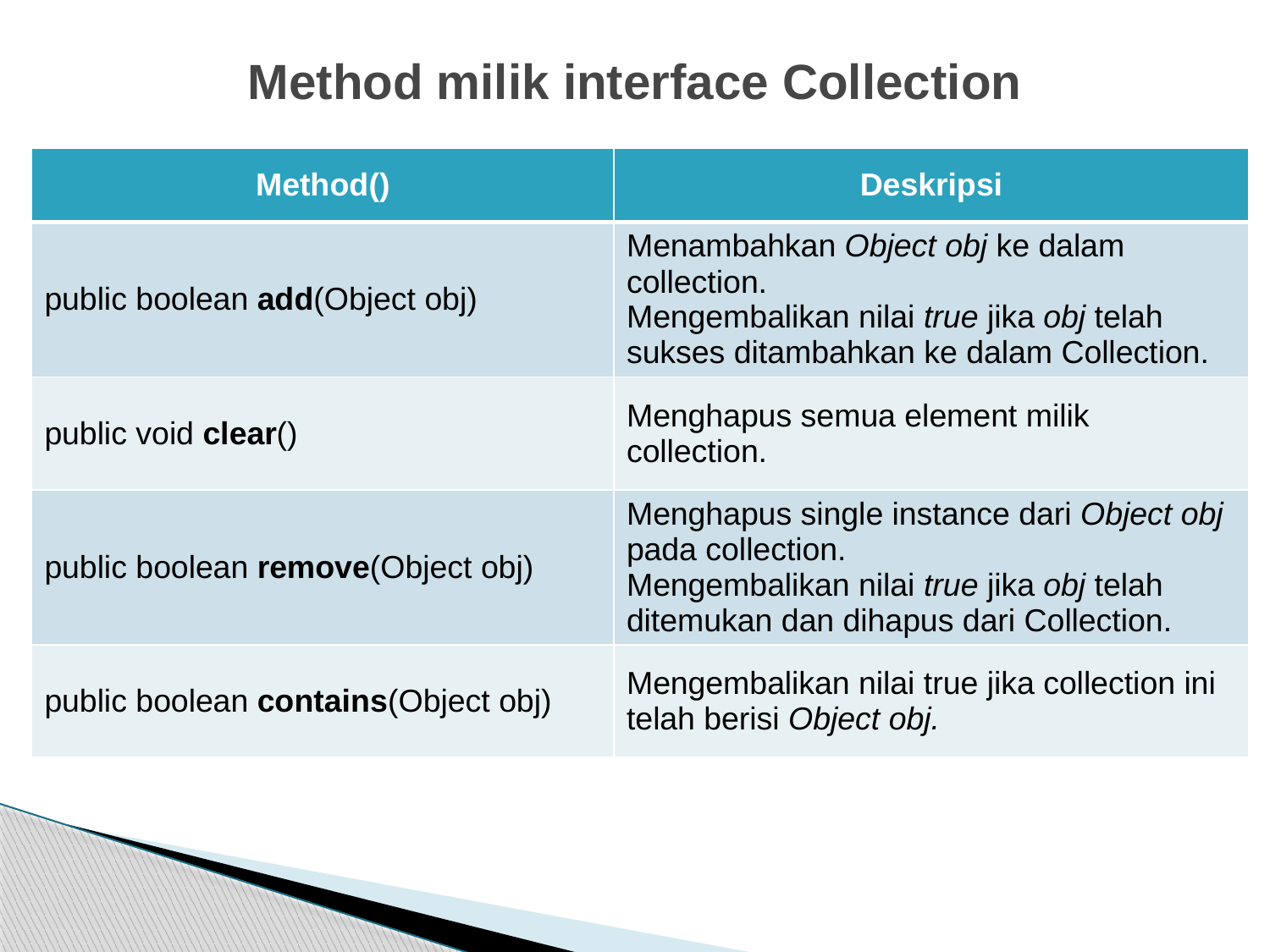

# Method milik interface Collection
| Method() | Deskripsi |
| --- | --- |
| public boolean add(Object obj) | Menambahkan Object obj ke dalam collection. Mengembalikan nilai true jika obj telah sukses ditambahkan ke dalam Collection. |
| public void clear() | Menghapus semua element milik collection. |
| public boolean remove(Object obj) | Menghapus single instance dari Object obj pada collection. Mengembalikan nilai true jika obj telah ditemukan dan dihapus dari Collection. |
| public boolean contains(Object obj) | Mengembalikan nilai true jika collection ini telah berisi Object obj. |